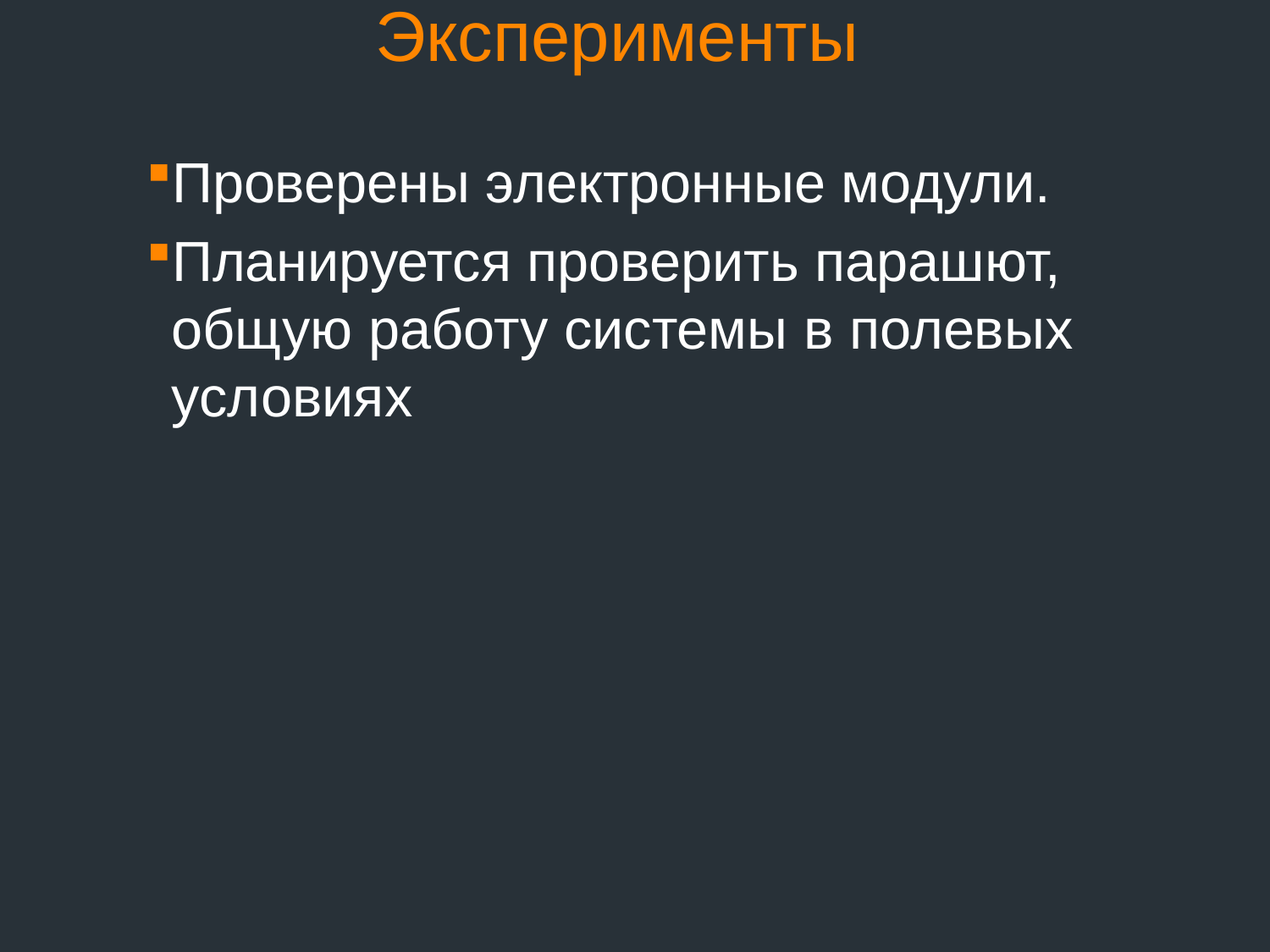

# Эксперименты
Проверены электронные модули.
Планируется проверить парашют, общую работу системы в полевых условиях